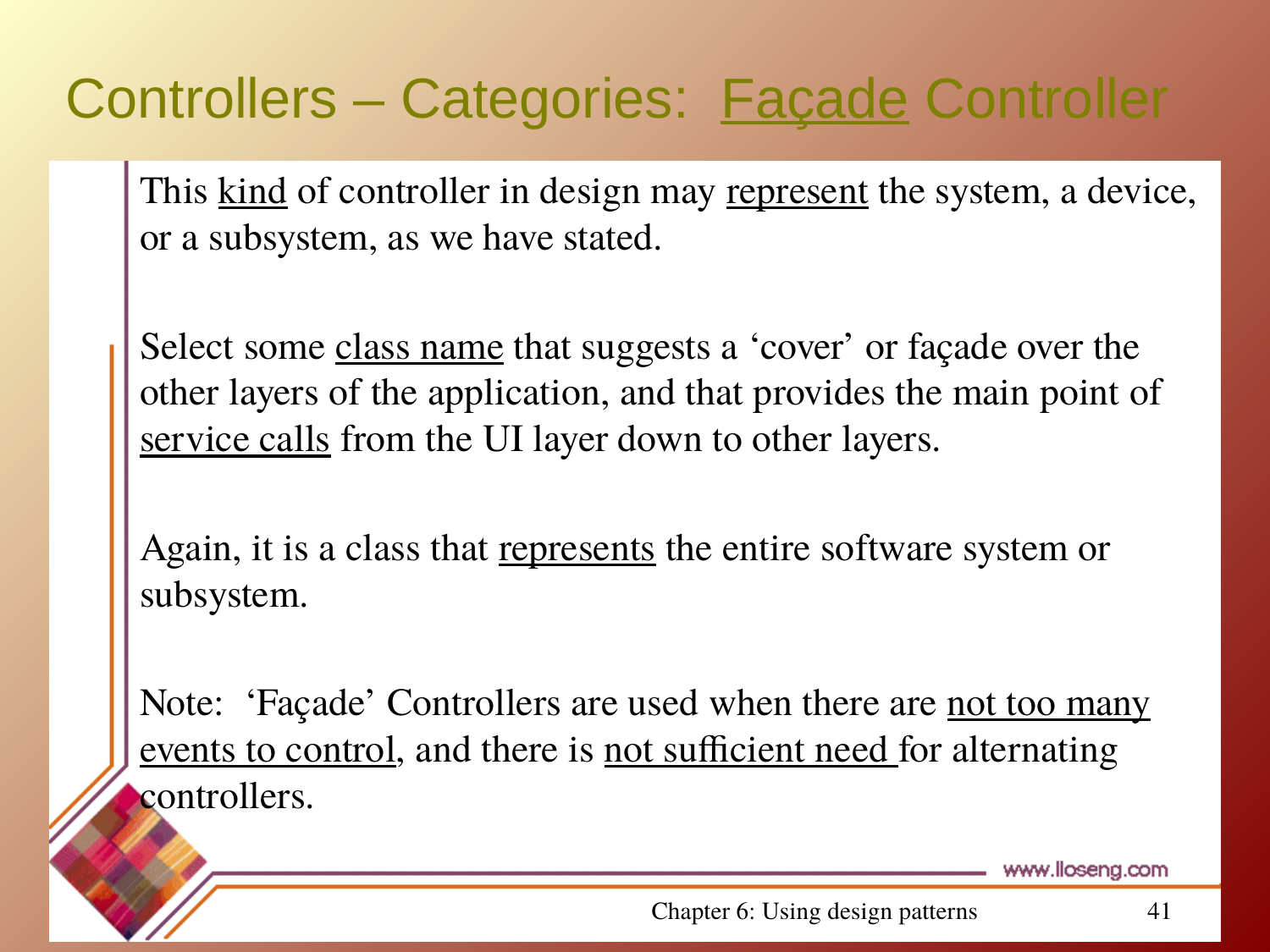

# Controllers – Categories:  Façade Controller
This kind of controller in design may represent the system, a device, or a subsystem, as we have stated.

Select some class name that suggests a ‘cover’ or façade over the other layers of the application, and that provides the main point of service calls from the UI layer down to other layers.

Again, it is a class that represents the entire software system or subsystem.

Note:  ‘Façade’ Controllers are used when there are not too many events to control, and there is not sufficient need for alternating controllers.
Chapter 6: Using design patterns
41